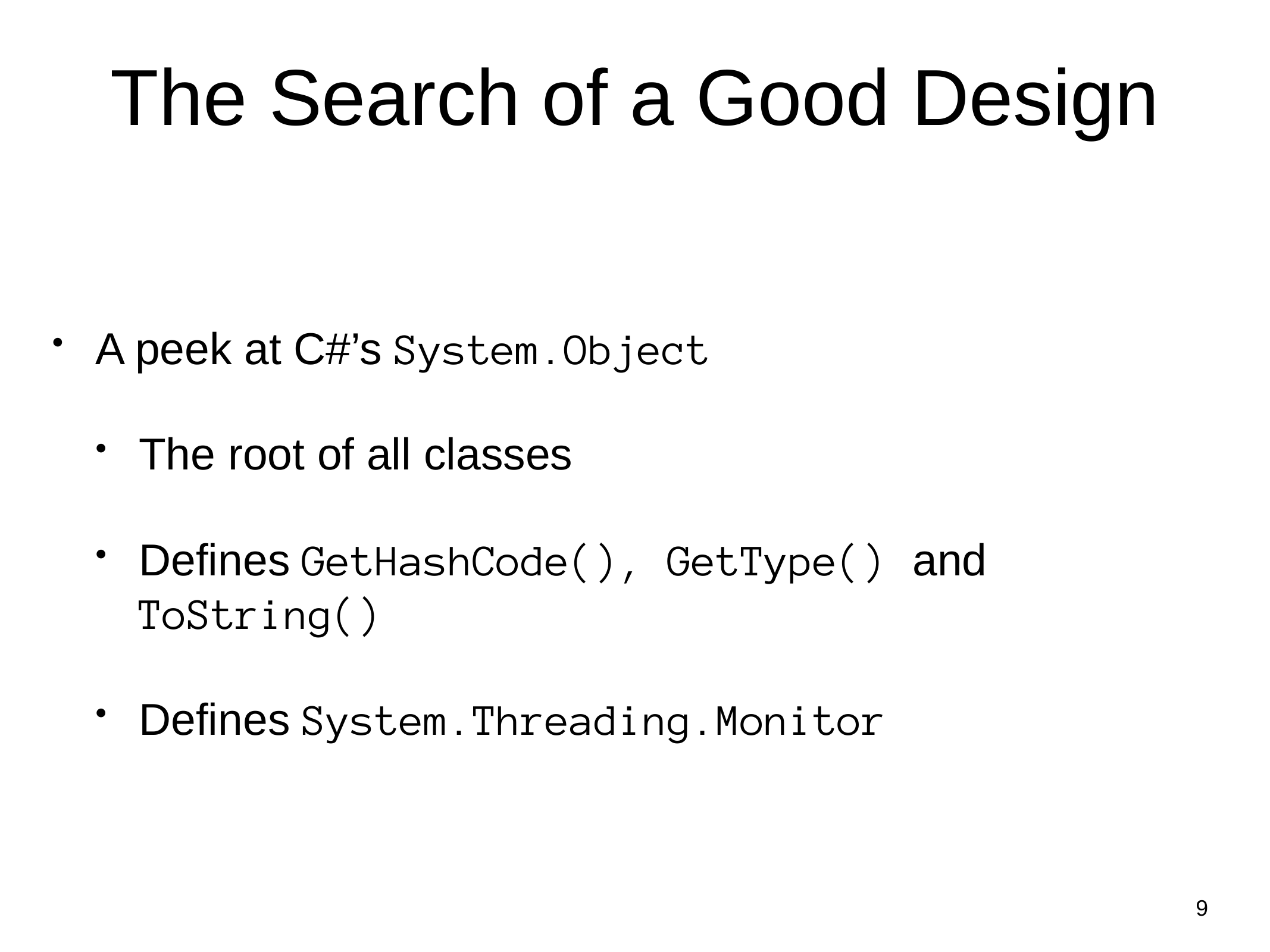

# The Search of a Good Design
A peek at C#’s System.Object
The root of all classes
Defines GetHashCode(), GetType() and ToString()
Defines System.Threading.Monitor
9